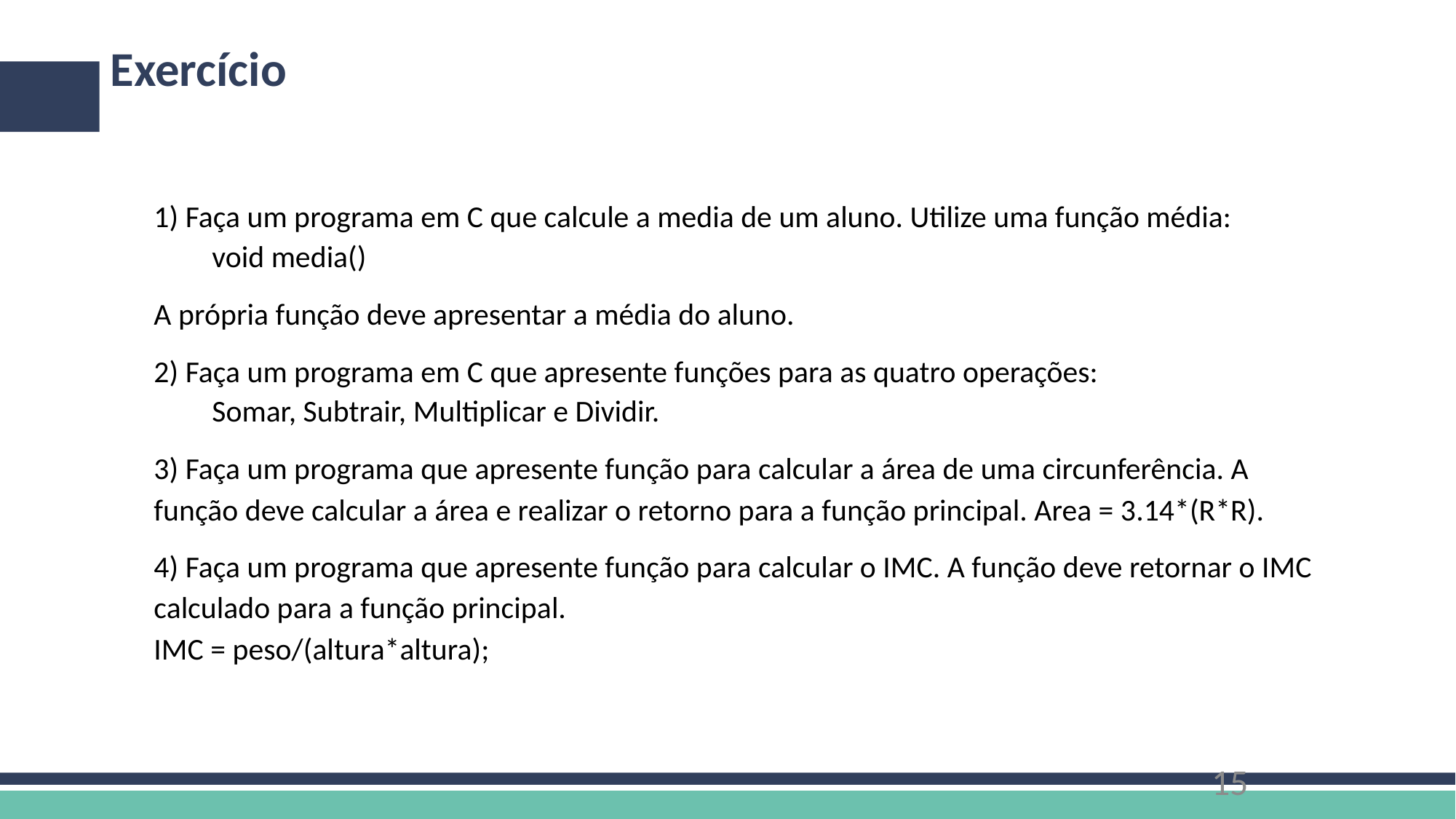

# Exercício
1) Faça um programa em C que calcule a media de um aluno. Utilize uma função média:
void media()
A própria função deve apresentar a média do aluno.
2) Faça um programa em C que apresente funções para as quatro operações:
Somar, Subtrair, Multiplicar e Dividir.
3) Faça um programa que apresente função para calcular a área de uma circunferência. A função deve calcular a área e realizar o retorno para a função principal. Area = 3.14*(R*R).
4) Faça um programa que apresente função para calcular o IMC. A função deve retornar o IMC calculado para a função principal.
IMC = peso/(altura*altura);
15